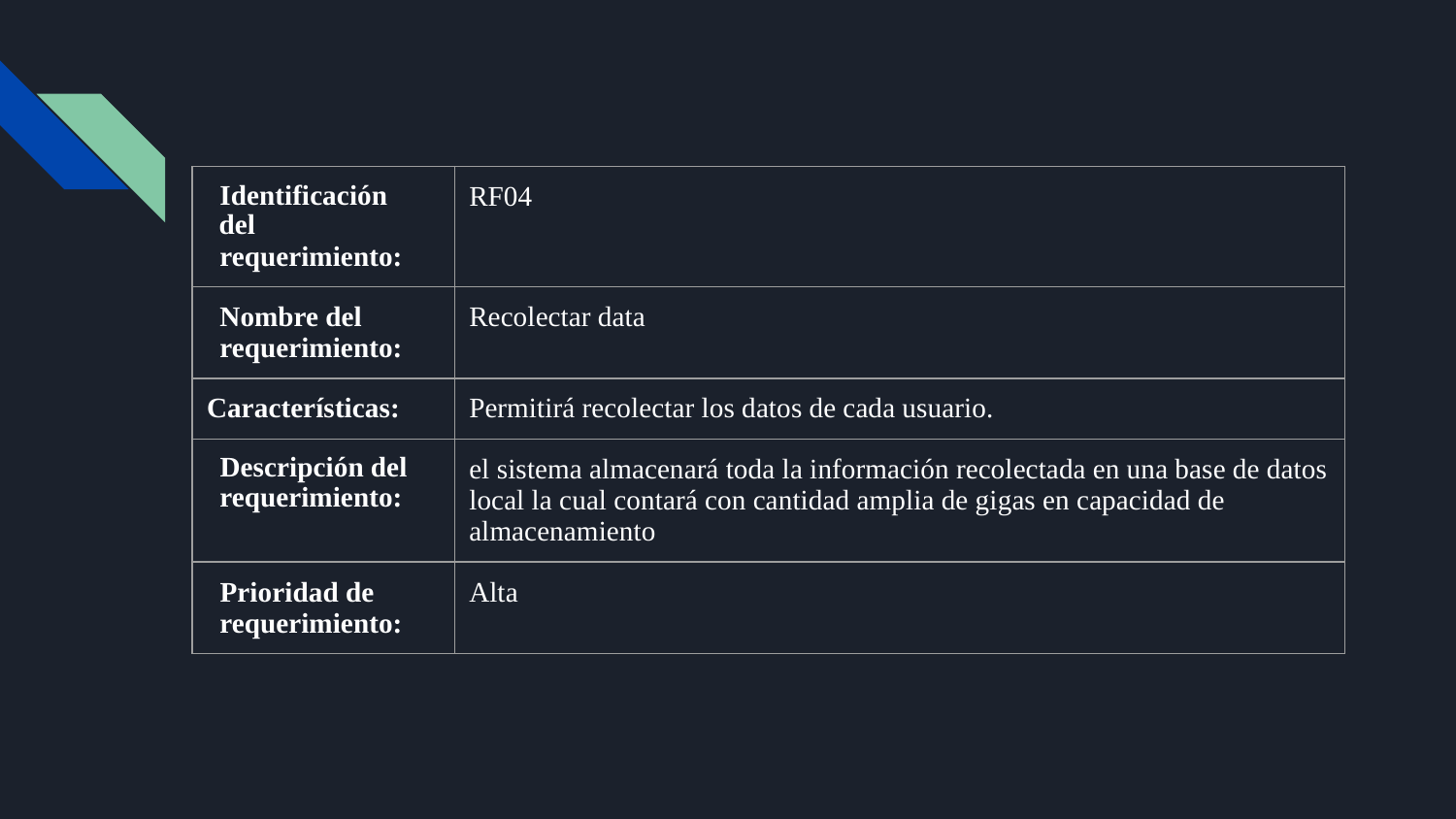

| Identificación del requerimiento: | RF04 |
| --- | --- |
| Nombre del requerimiento: | Recolectar data |
| Características: | Permitirá recolectar los datos de cada usuario. |
| Descripción del requerimiento: | el sistema almacenará toda la información recolectada en una base de datos local la cual contará con cantidad amplia de gigas en capacidad de almacenamiento |
| Prioridad de requerimiento: | Alta |